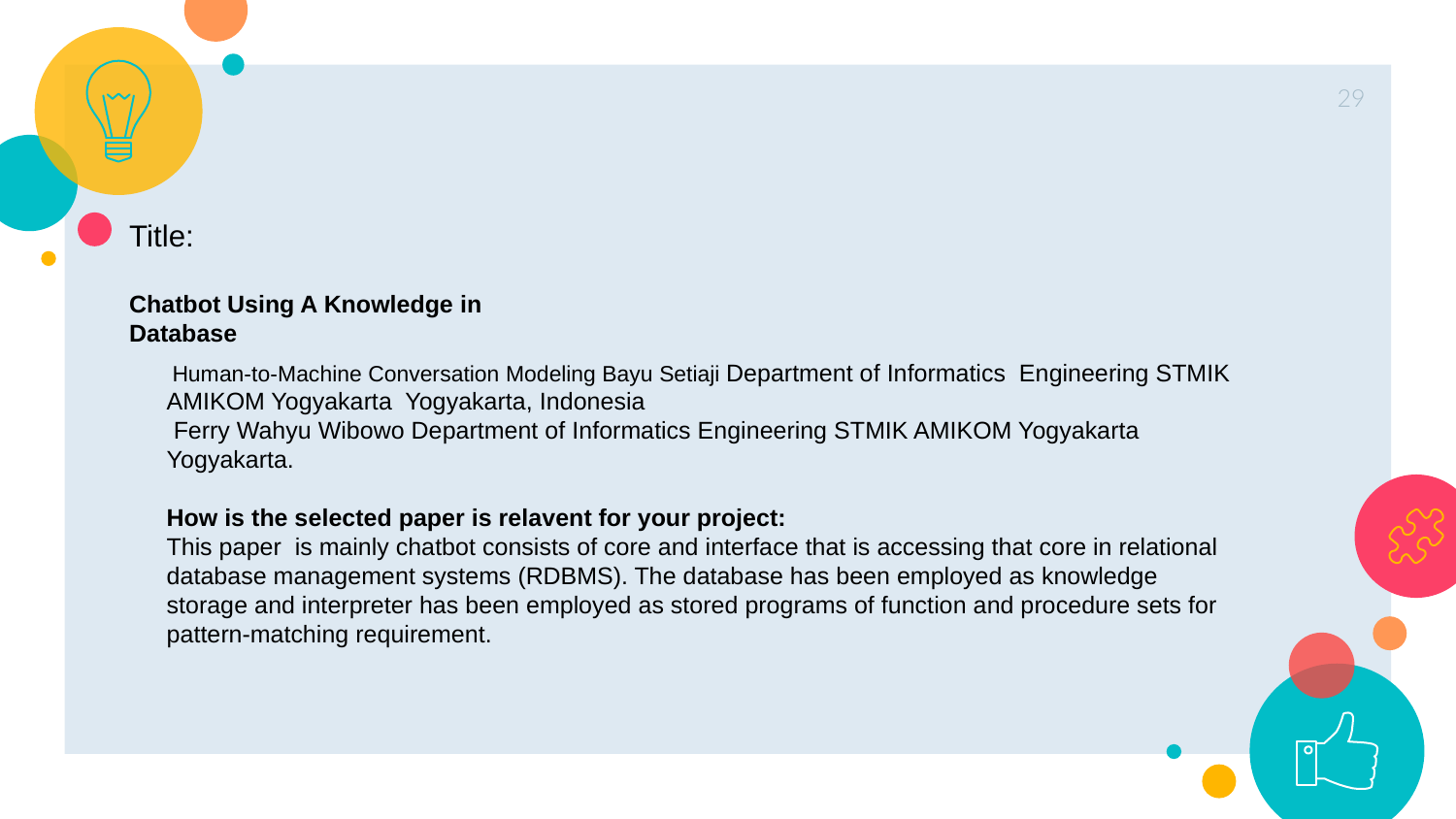

29
Title:

Chatbot Using A Knowledge in Database
 Human-to-Machine Conversation Modeling Bayu Setiaji Department of Informatics  Engineering STMIK AMIKOM Yogyakarta  Yogyakarta, Indonesia
 Ferry Wahyu Wibowo Department of Informatics Engineering STMIK AMIKOM Yogyakarta Yogyakarta.

How is the selected paper is relavent for your project:
This paper  is mainly chatbot consists of core and interface that is accessing that core in relational database management systems (RDBMS). The database has been employed as knowledge storage and interpreter has been employed as stored programs of function and procedure sets for pattern-matching requirement.